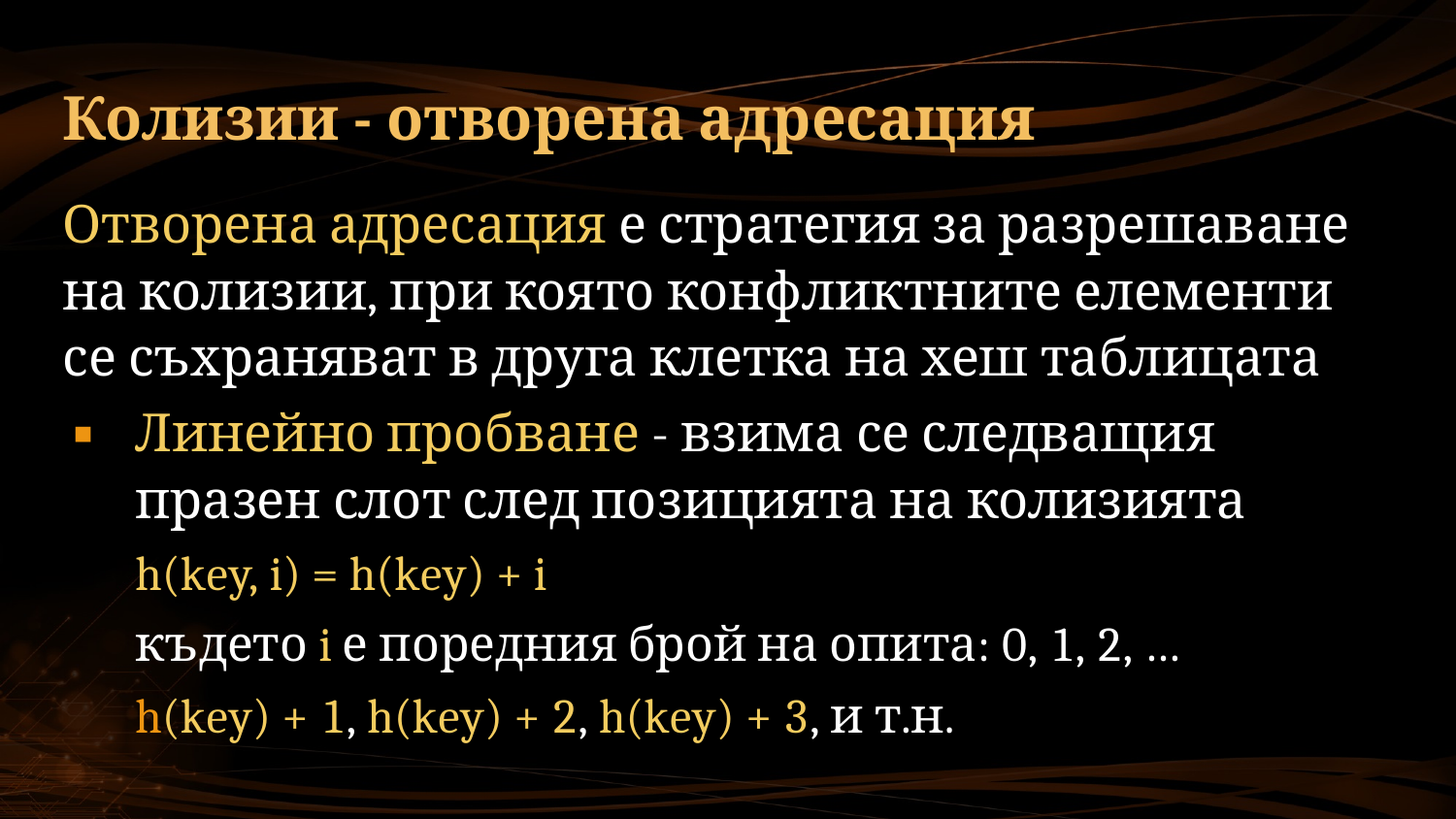

# Колизии - отворена адресация
Отворена адресация е стратегия за разрешаване на колизии, при която конфликтните елементи се съхраняват в друга клетка на хеш таблицата
Линейно пробване - взима се следващия празен слот след позицията на колизията
h(key, i) = h(key) + i
където i е поредния брой на опита: 0, 1, 2, …
h(key) + 1, h(key) + 2, h(key) + 3, и т.н.